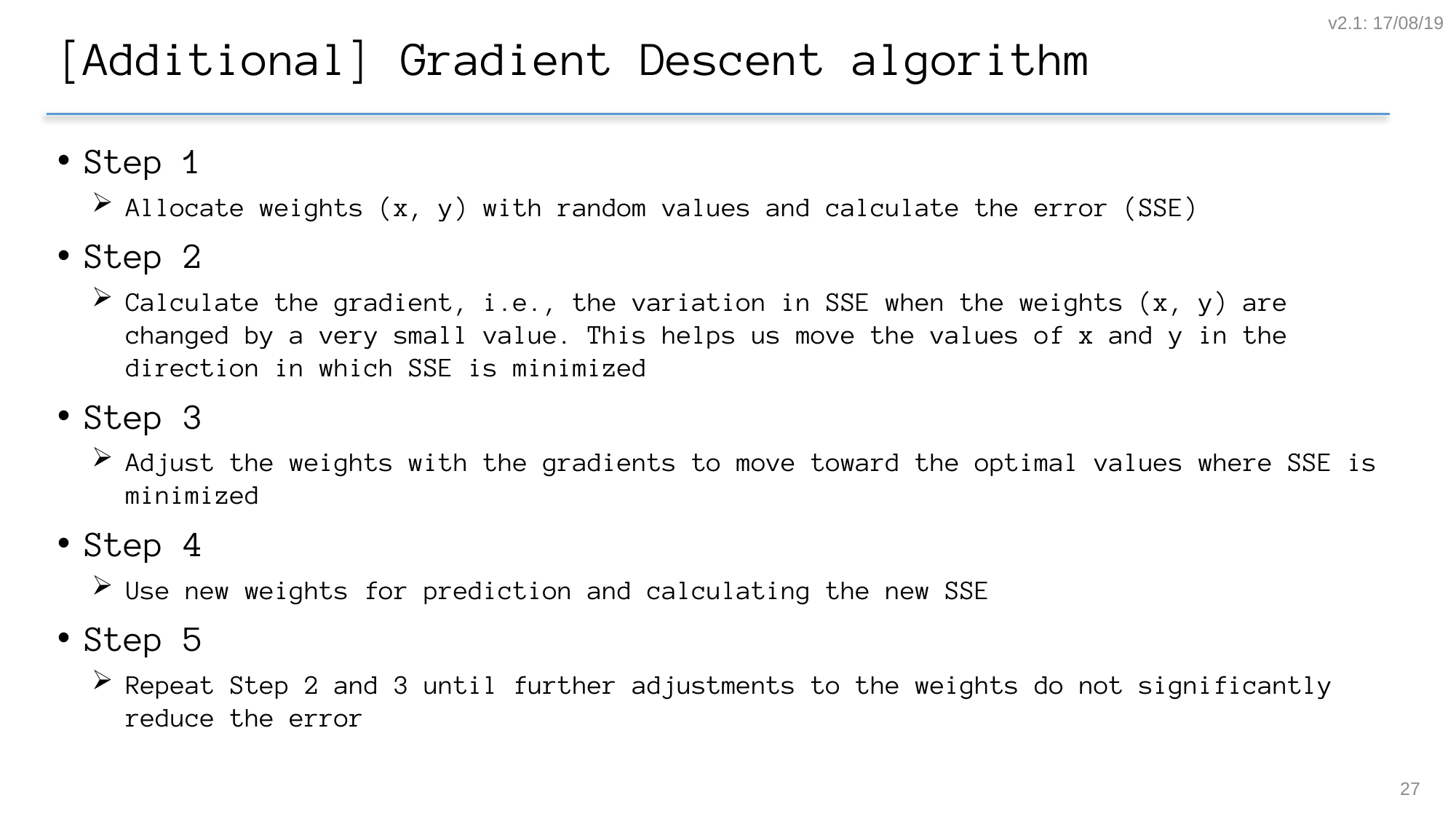

v2.1: 17/08/19
# [Additional] Gradient Descent algorithm
Step 1
Allocate weights (x, y) with random values and calculate the error (SSE)
Step 2
Calculate the gradient, i.e., the variation in SSE when the weights (x, y) are changed by a very small value. This helps us move the values of x and y in the direction in which SSE is minimized
Step 3
Adjust the weights with the gradients to move toward the optimal values where SSE is minimized
Step 4
Use new weights for prediction and calculating the new SSE
Step 5
Repeat Step 2 and 3 until further adjustments to the weights do not significantly reduce the error
27